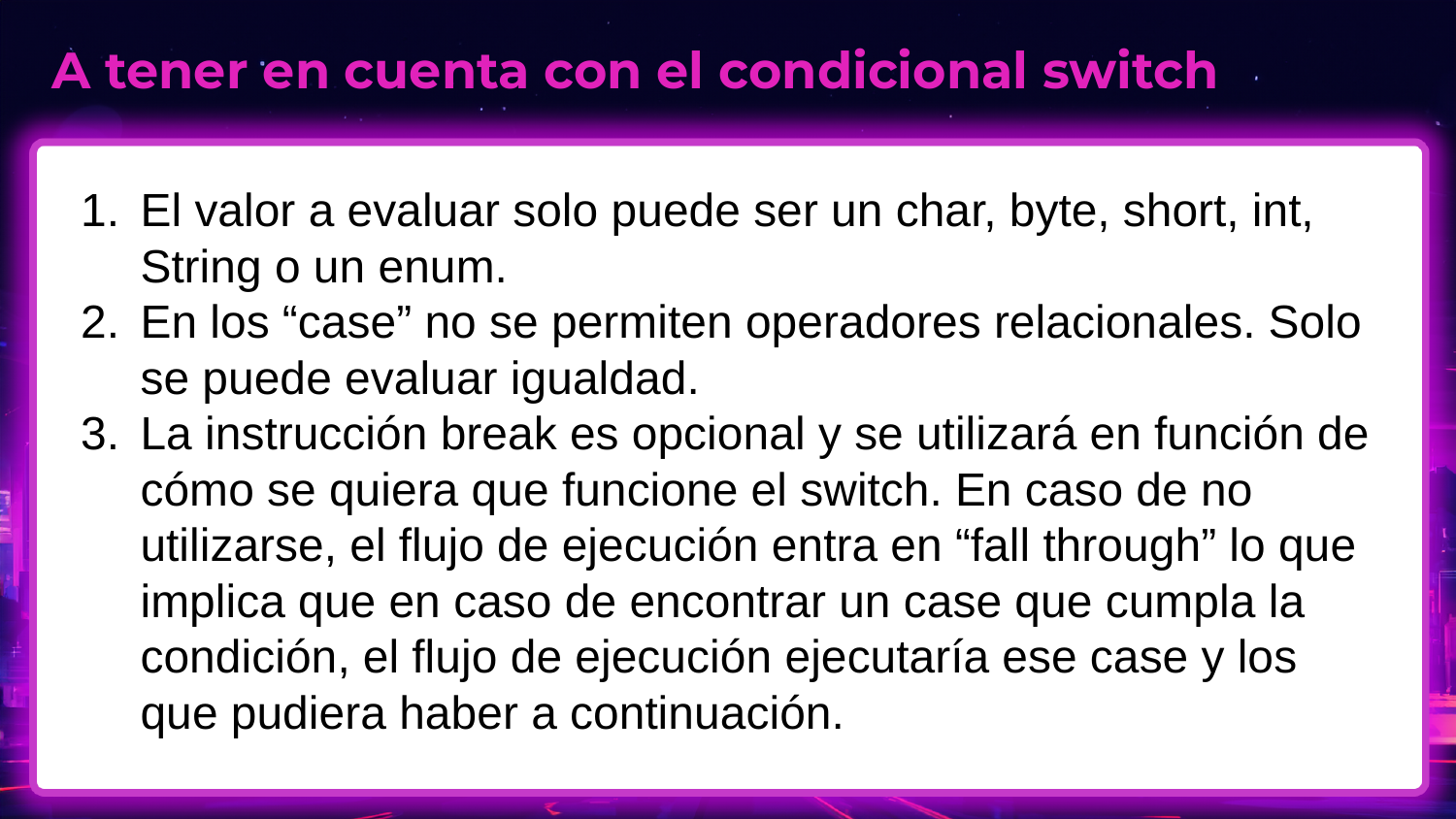

# A tener en cuenta con el condicional switch

El valor a evaluar solo puede ser un char, byte, short, int, String o un enum.
En los “case” no se permiten operadores relacionales. Solo se puede evaluar igualdad.
La instrucción break es opcional y se utilizará en función de cómo se quiera que funcione el switch. En caso de no utilizarse, el flujo de ejecución entra en “fall through” lo que implica que en caso de encontrar un case que cumpla la condición, el flujo de ejecución ejecutaría ese case y los que pudiera haber a continuación.